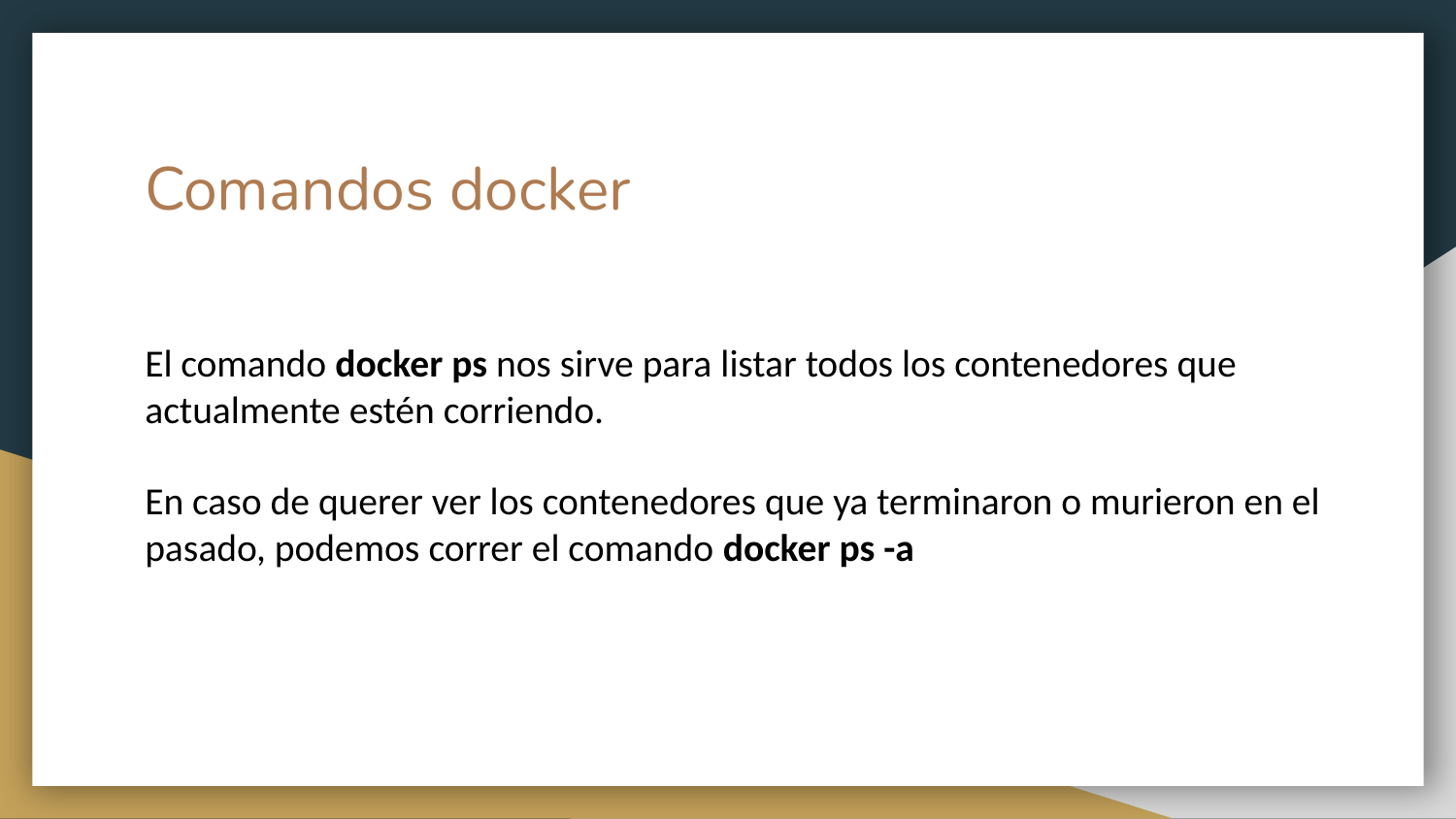

# Comandos docker
El comando docker ps nos sirve para listar todos los contenedores que actualmente estén corriendo.

En caso de querer ver los contenedores que ya terminaron o murieron en el pasado, podemos correr el comando docker ps -a